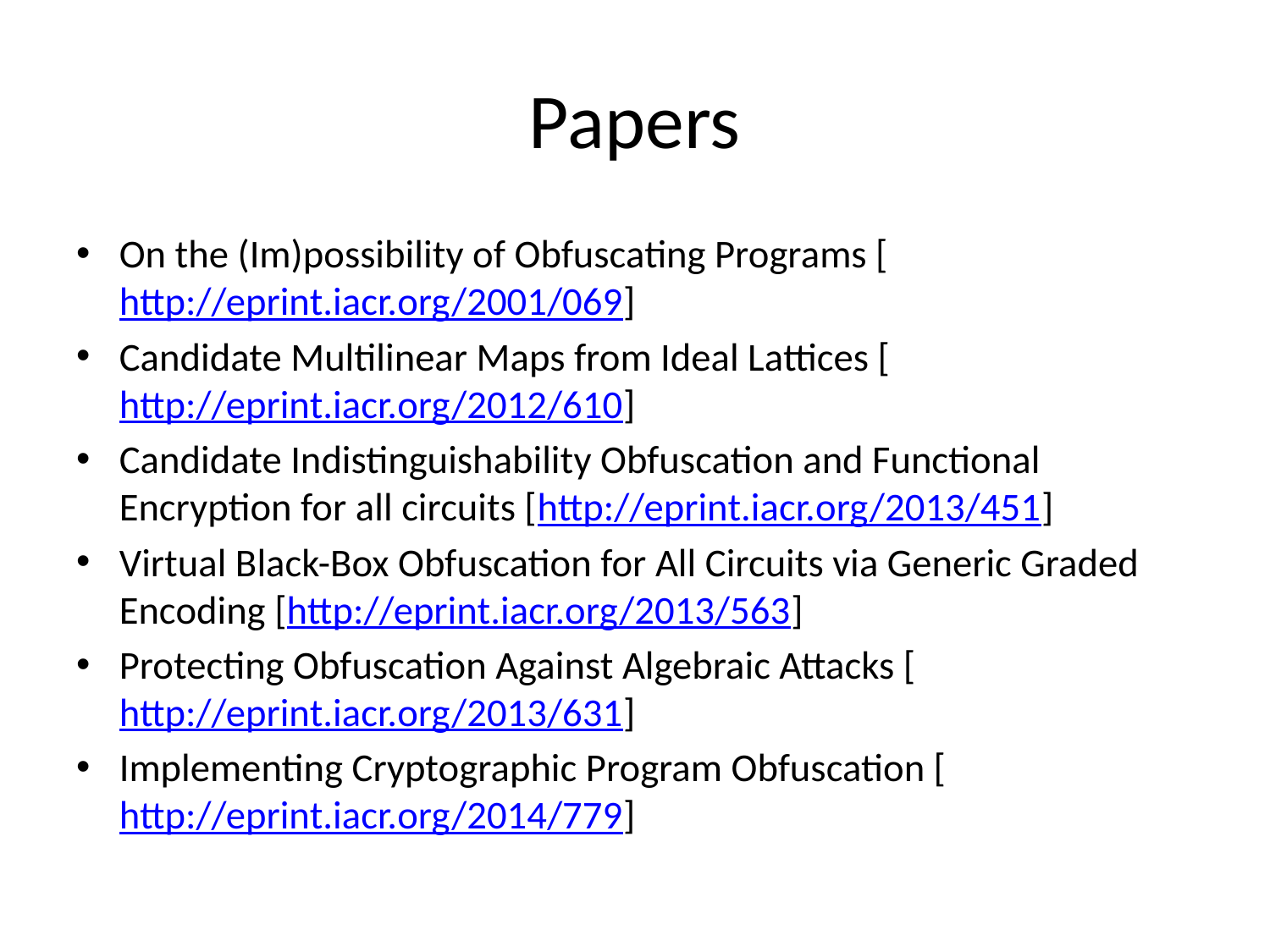

# Papers
On the (Im)possibility of Obfuscating Programs [http://eprint.iacr.org/2001/069]
Candidate Multilinear Maps from Ideal Lattices [http://eprint.iacr.org/2012/610]
Candidate Indistinguishability Obfuscation and Functional Encryption for all circuits [http://eprint.iacr.org/2013/451]
Virtual Black-Box Obfuscation for All Circuits via Generic Graded Encoding [http://eprint.iacr.org/2013/563]
Protecting Obfuscation Against Algebraic Attacks [http://eprint.iacr.org/2013/631]
Implementing Cryptographic Program Obfuscation [http://eprint.iacr.org/2014/779]